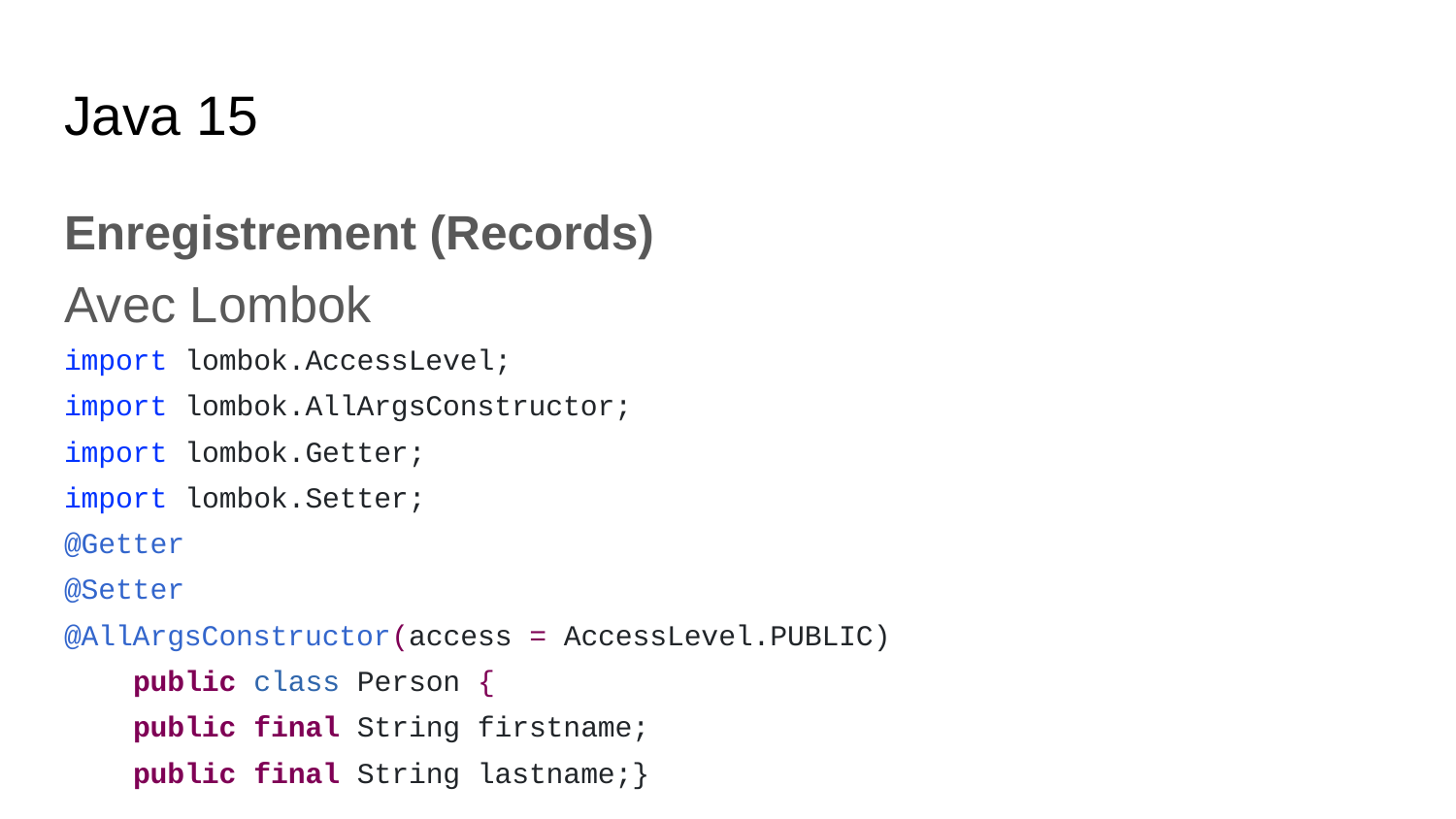

# Java 15
Enregistrement (Records)
Avec Lombok
import lombok.AccessLevel;
import lombok.AllArgsConstructor;
import lombok.Getter;
import lombok.Setter;
@Getter
@Setter
@AllArgsConstructor(access = AccessLevel.PUBLIC)
    public class Person {
    public final String firstname;
    public final String lastname;}